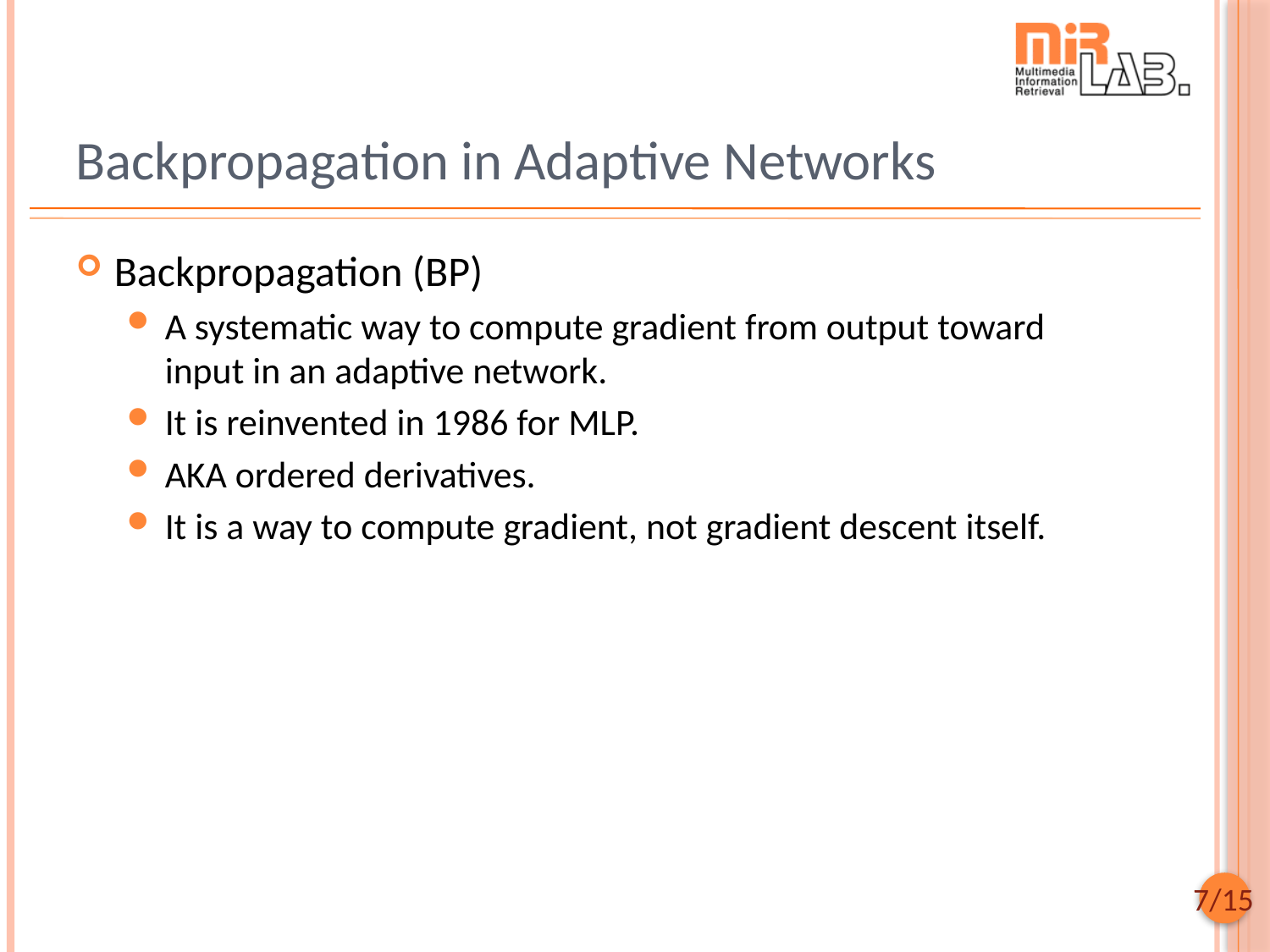

# Backpropagation in Adaptive Networks
Backpropagation (BP)
A systematic way to compute gradient from output toward input in an adaptive network.
It is reinvented in 1986 for MLP.
AKA ordered derivatives.
It is a way to compute gradient, not gradient descent itself.